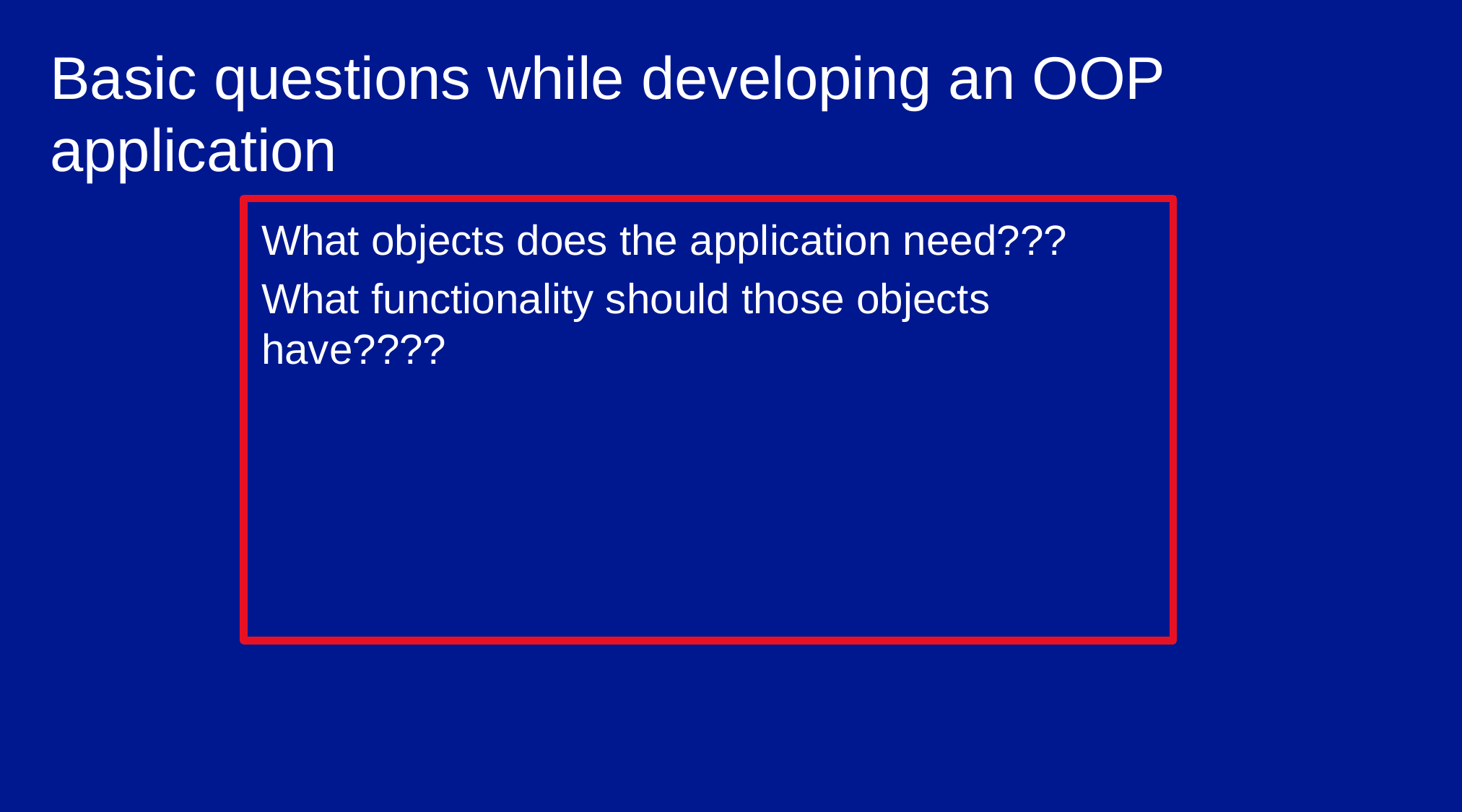

# Basic questions while developing an OOP application
What objects does the application need???
What functionality should those objects have????